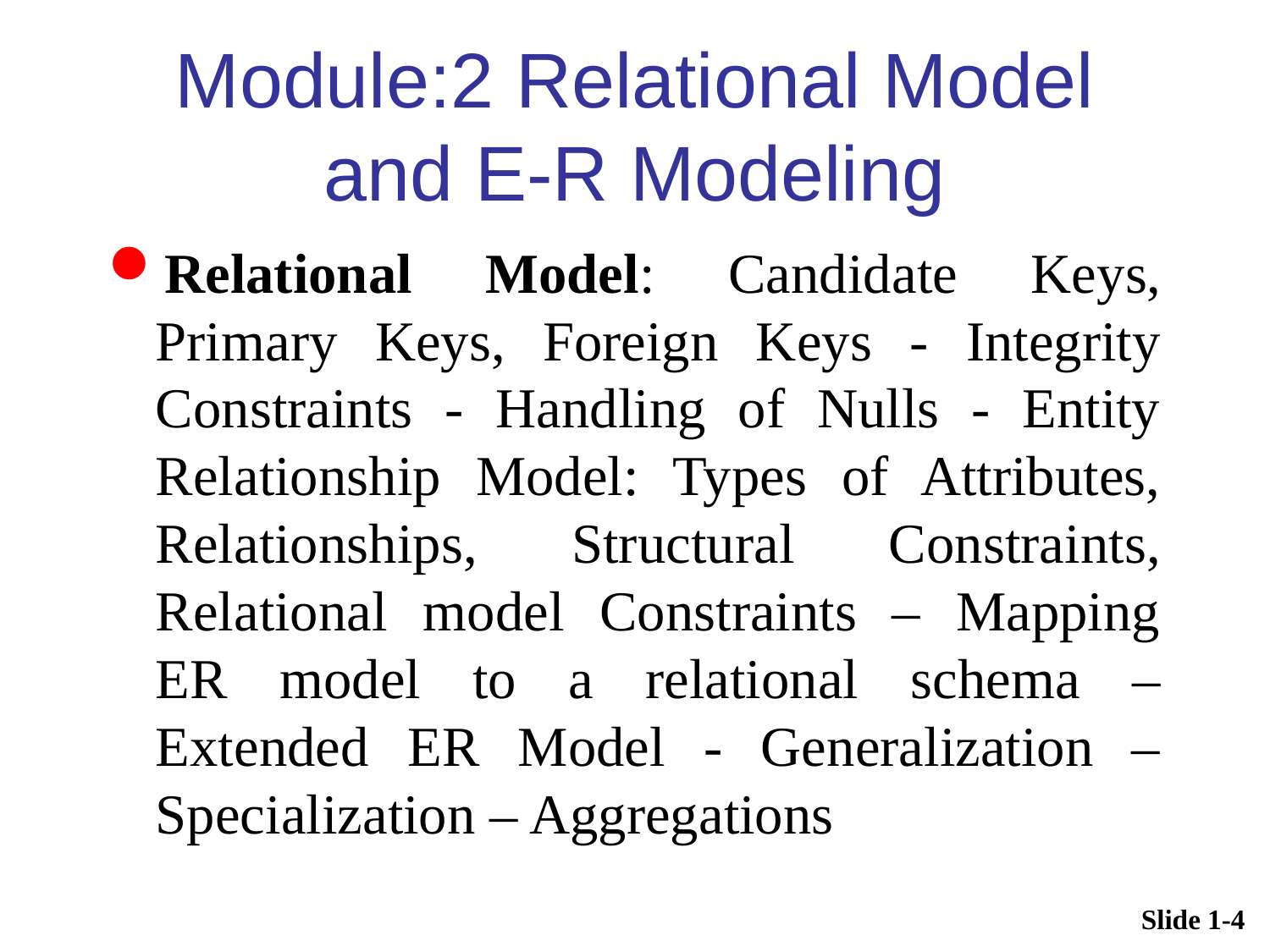

# Module:2 Relational Model and E-R Modeling
Relational Model: Candidate Keys, Primary Keys, Foreign Keys - Integrity Constraints - Handling of Nulls - Entity Relationship Model: Types of Attributes, Relationships, Structural Constraints, Relational model Constraints – Mapping ER model to a relational schema – Extended ER Model - Generalization – Specialization – Aggregations
Slide 1-4